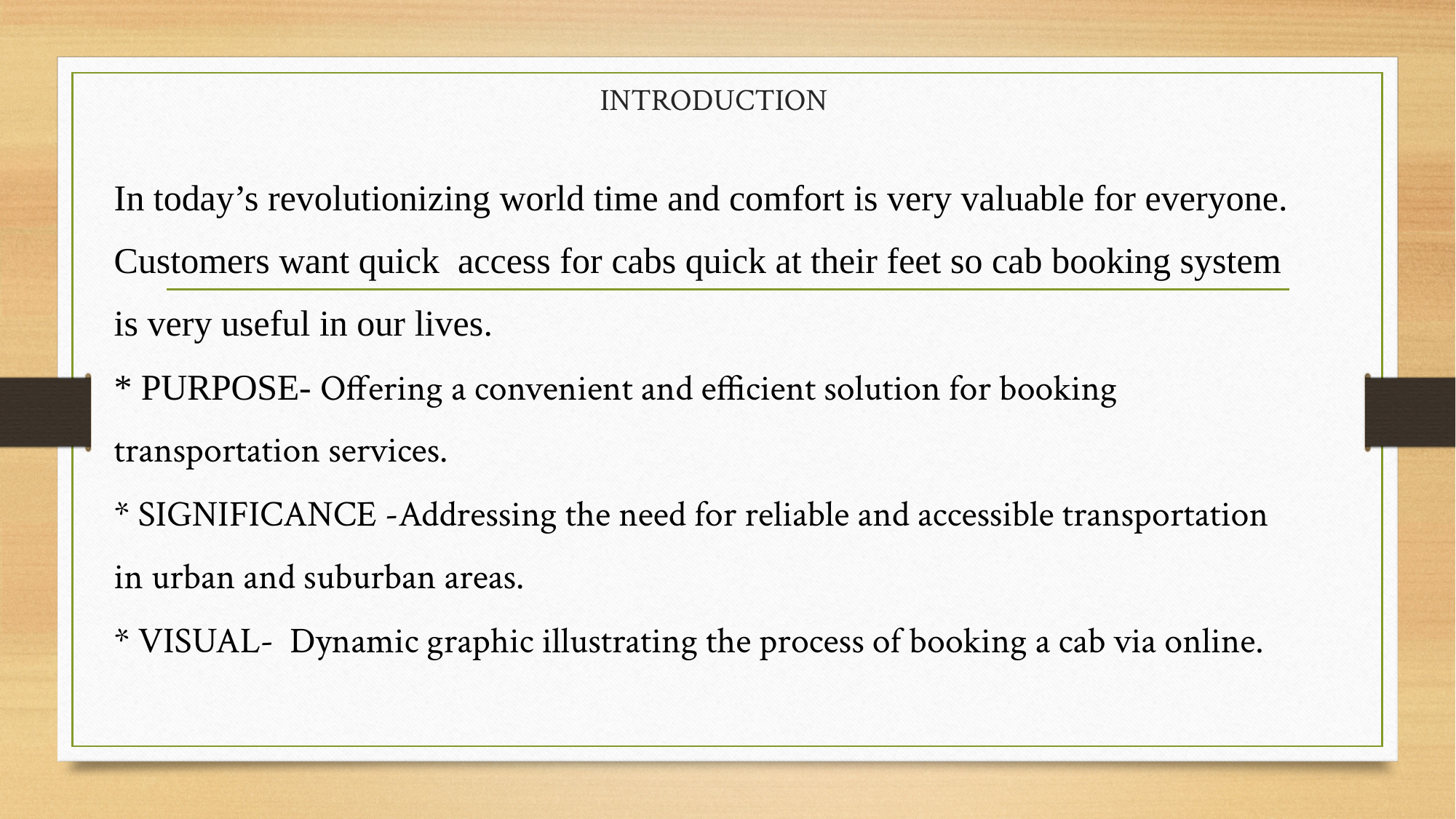

# INTRODUCTION
In today’s revolutionizing world time and comfort is very valuable for everyone. Customers want quick  access for cabs quick at their feet so cab booking system is very useful in our lives.
* PURPOSE- Offering a convenient and efficient solution for booking transportation services.
* SIGNIFICANCE -Addressing the need for reliable and accessible transportation in urban and suburban areas.
* VISUAL-  Dynamic graphic illustrating the process of booking a cab via online.